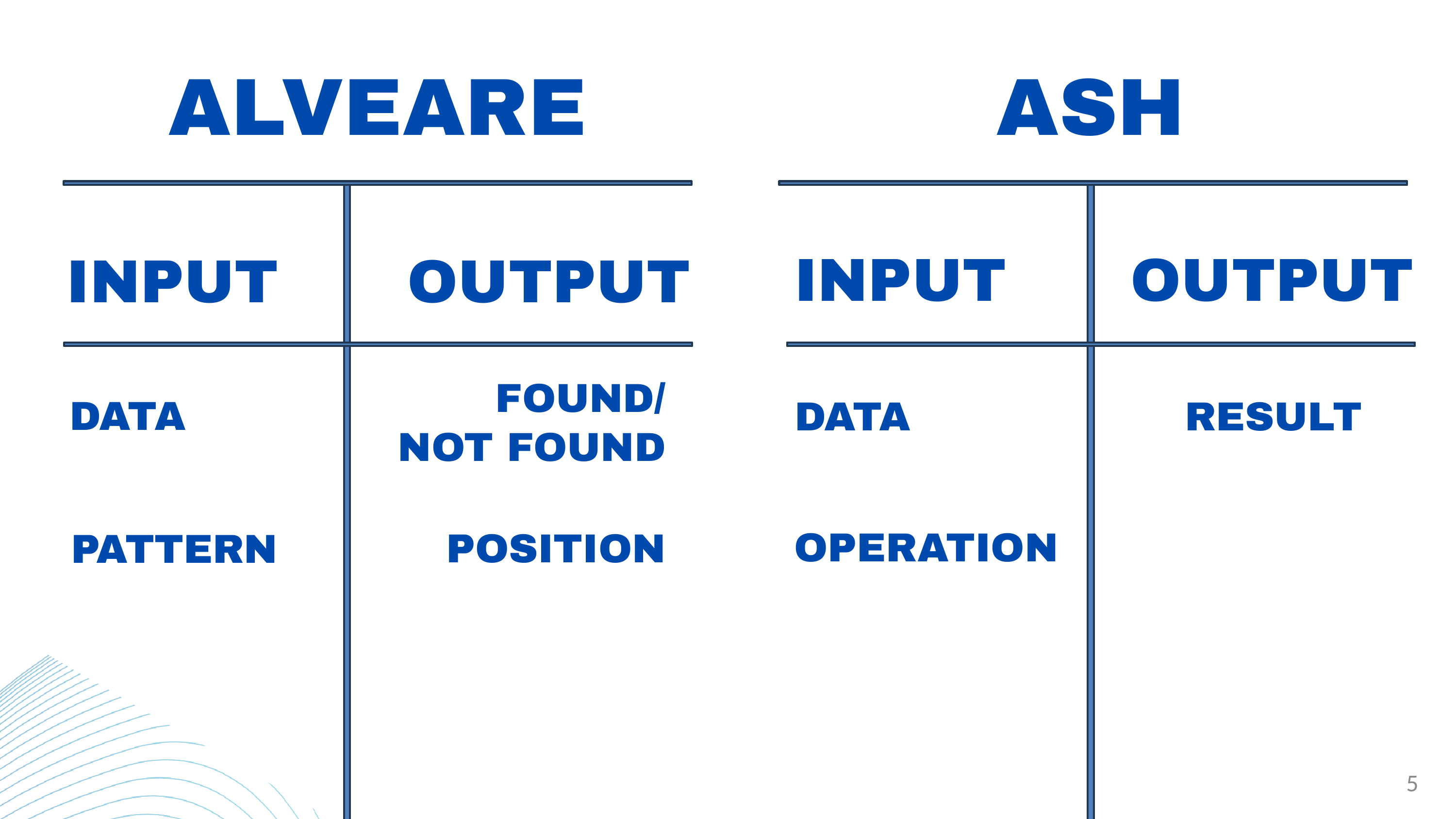

ALVEARE
ASH

INPUT
OUTPUT
INPUT
OUTPUT

DATA
RESULT
DATA
FOUND/
NOT FOUND
OPERATION
POSITION
PATTERN

5